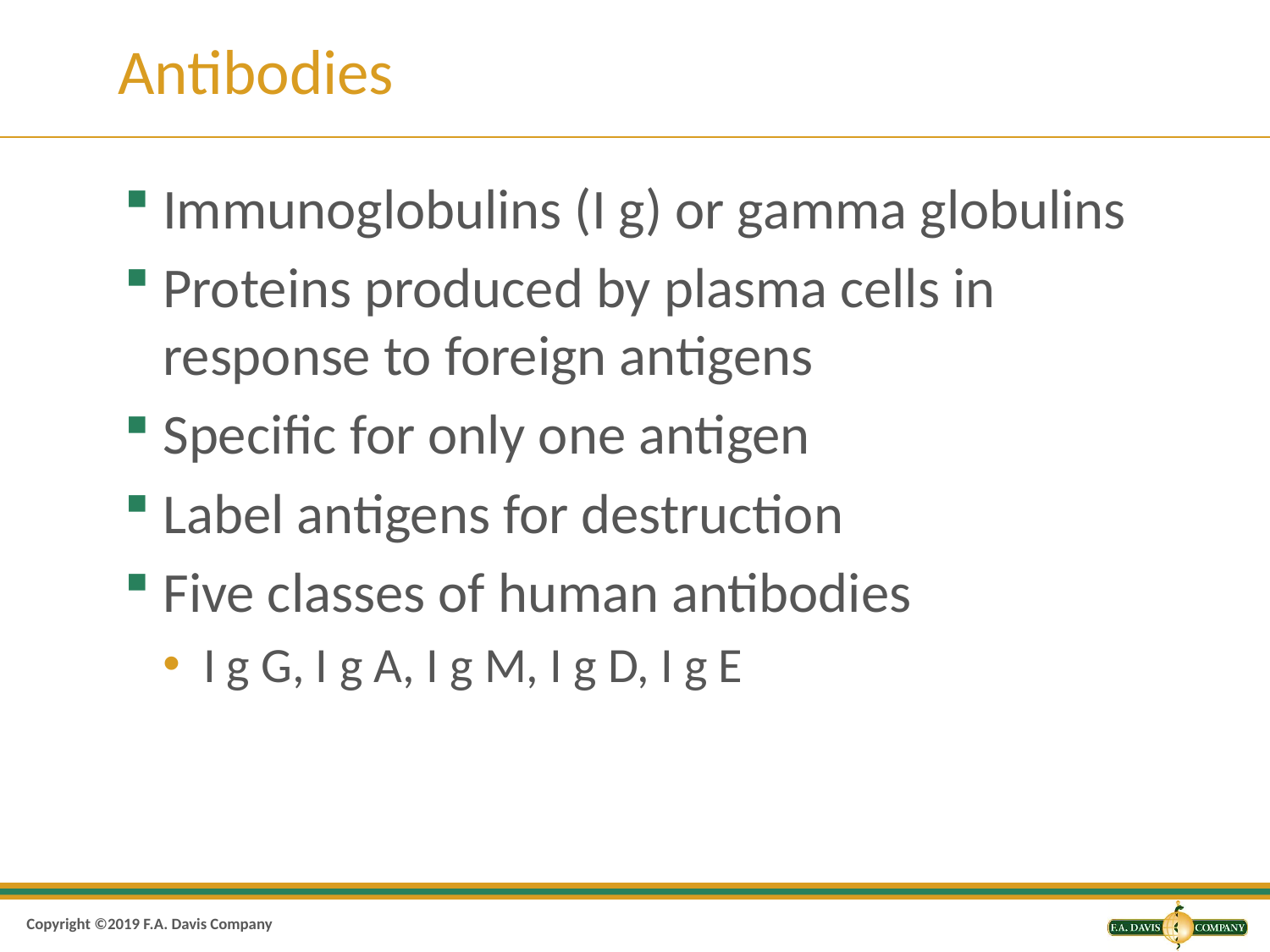

# Antibodies
Immunoglobulins (I g) or gamma globulins
Proteins produced by plasma cells in response to foreign antigens
Specific for only one antigen
Label antigens for destruction
Five classes of human antibodies
I g G, I g A, I g M, I g D, I g E